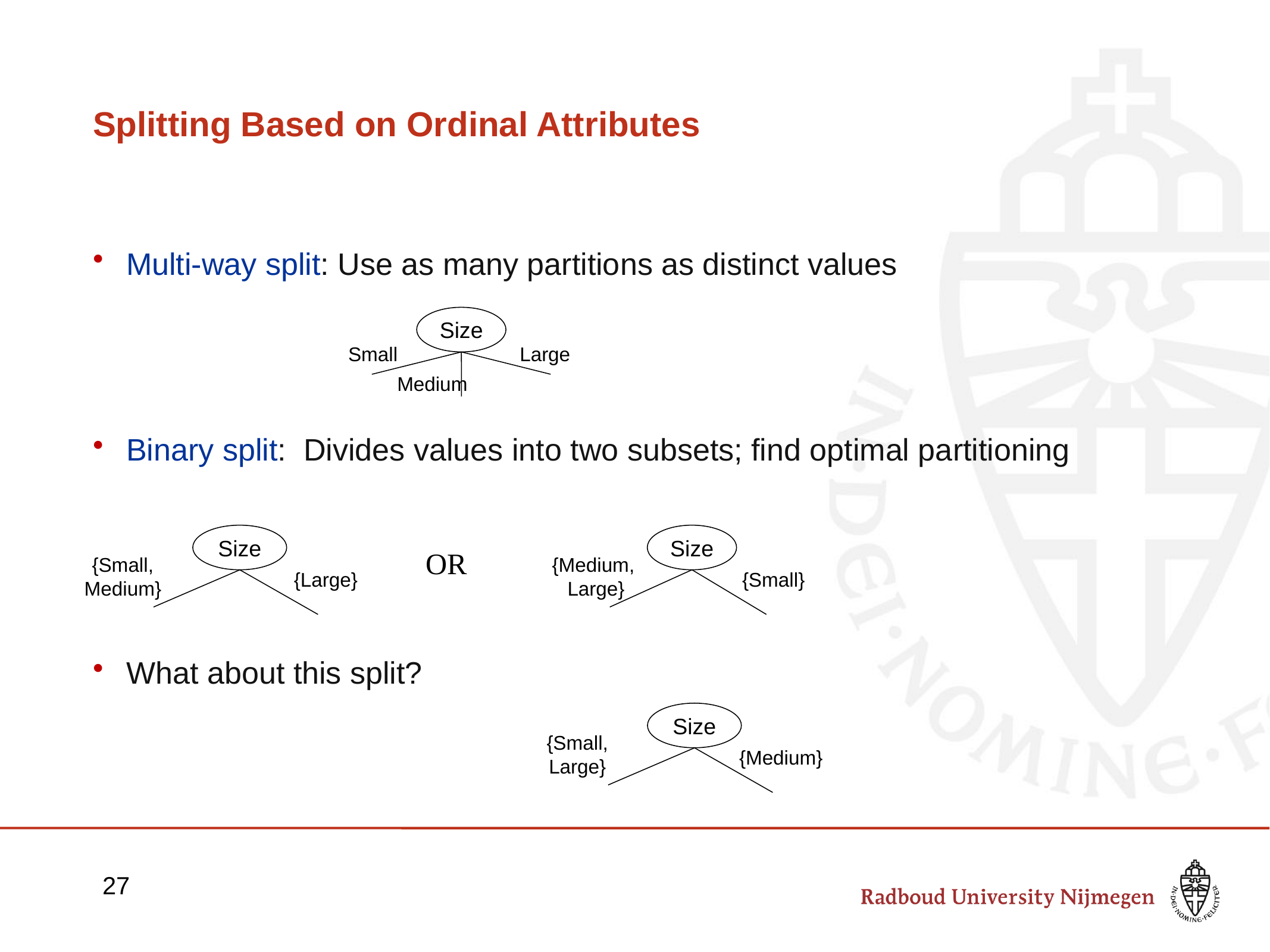

# Splitting Based on Ordinal Attributes

Multi-way split: Use as many partitions as distinct values

Binary split:  Divides values into two subsets; find optimal partitioning

What about this split?

Size
Small
Large

Medium
Size
{Small, Medium}
{Large}

Size
{Medium,
Large}
{Small}

OR
Size
{Small, Large}
{Medium}

27